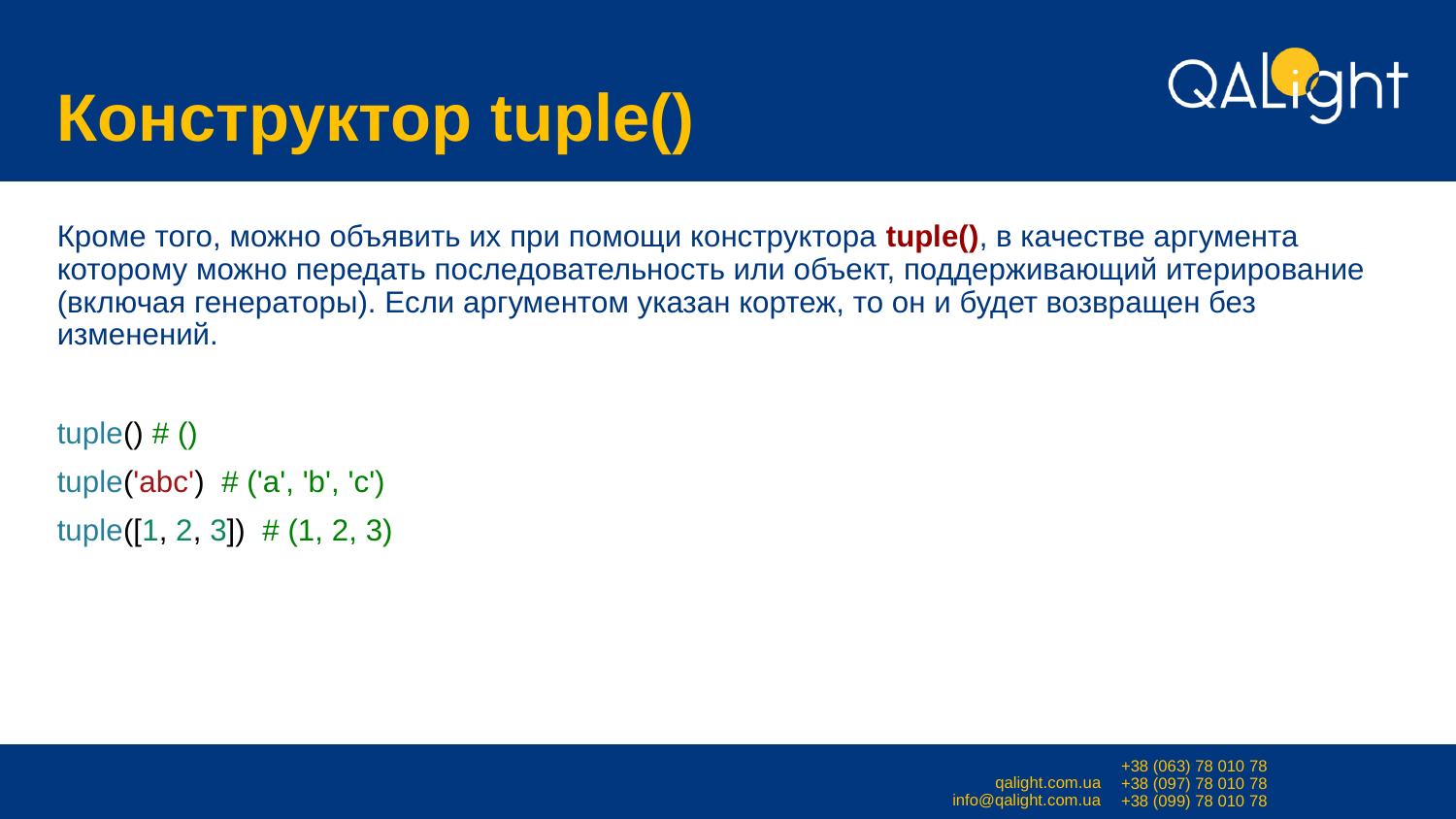

# Конструктор tuple()
Кроме того, можно объявить их при помощи конструктора tuple(), в качестве аргумента которому можно передать последовательность или объект, поддерживающий итерирование (включая генераторы). Если аргументом указан кортеж, то он и будет возвращен без изменений.

tuple() # ()
tuple('abc')  # ('a', 'b', 'c')
tuple([1, 2, 3])  # (1, 2, 3)